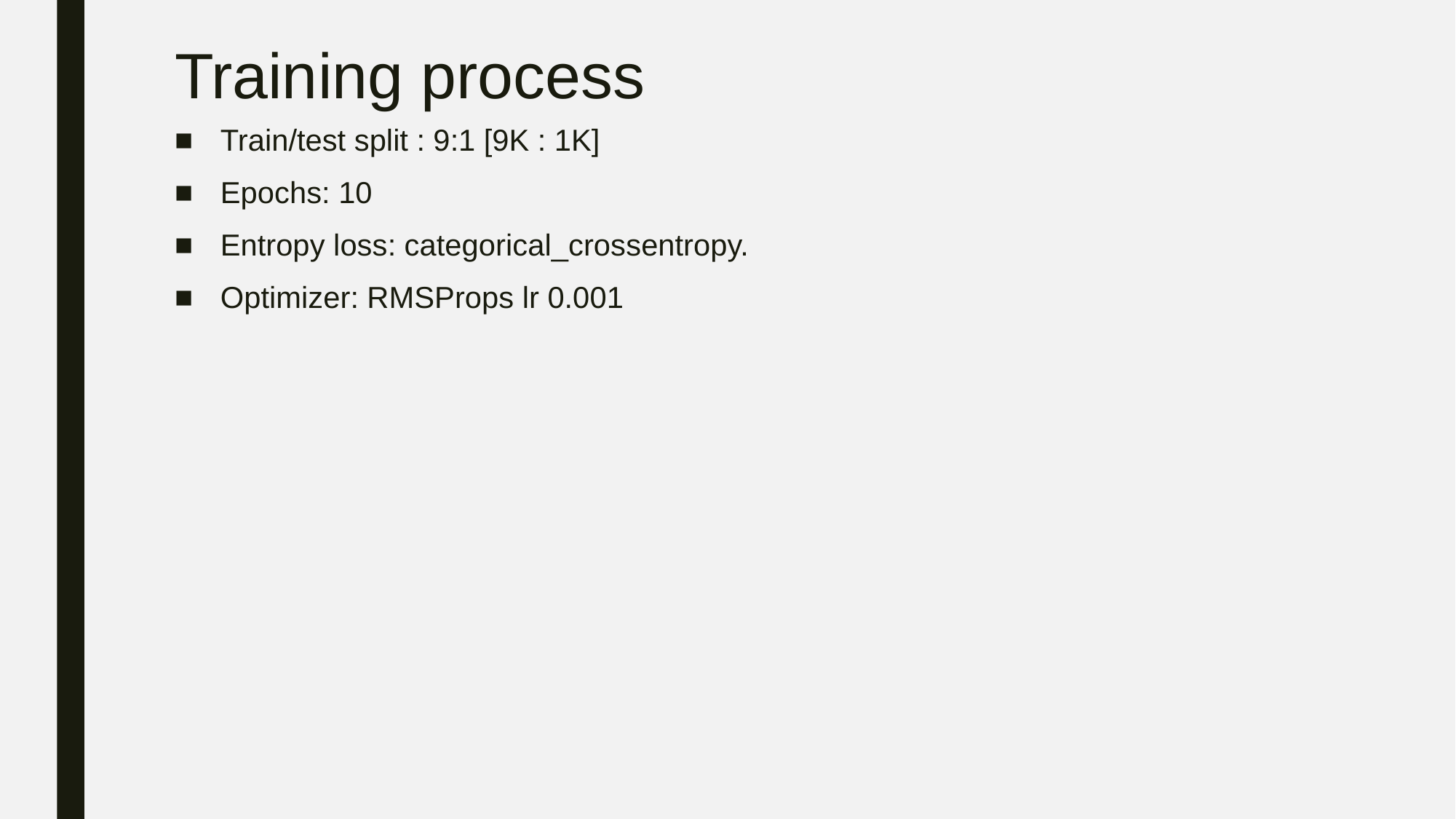

# Training process
Train/test split : 9:1 [9K : 1K]
Epochs: 10
Entropy loss: categorical_crossentropy.
Optimizer: RMSProps lr 0.001